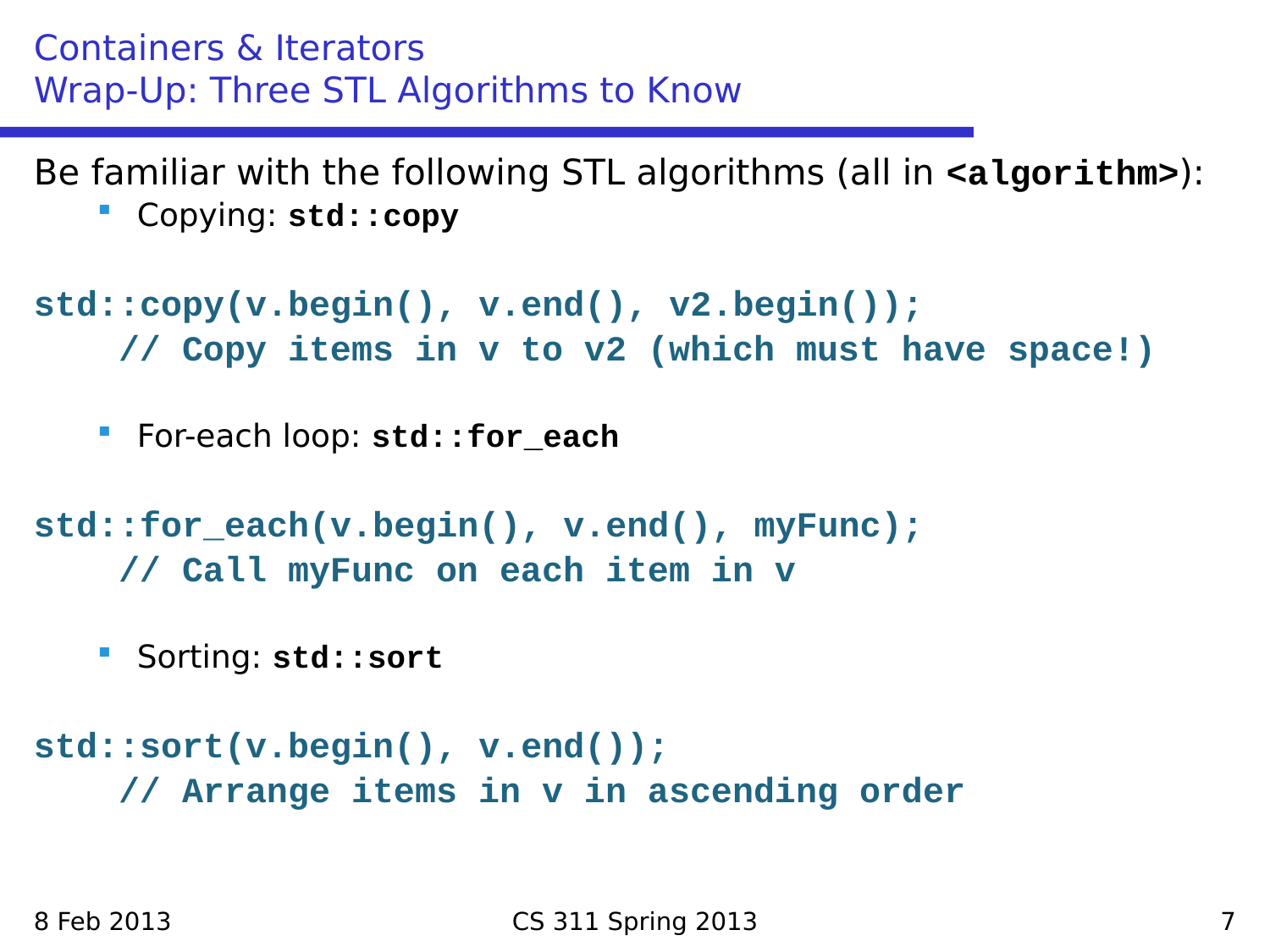

# Containers & Iterators Wrap-Up: Three STL Algorithms to Know
Be familiar with the following STL algorithms (all in <algorithm>):
Copying: std::copy

std::copy(v.begin(), v.end(), v2.begin());
    // Copy items in v to v2 (which must have space!)

For-each loop: std::for_each

std::for_each(v.begin(), v.end(), myFunc);
    // Call myFunc on each item in v

Sorting: std::sort

std::sort(v.begin(), v.end());
    // Arrange items in v in ascending order
8 Feb 2013
CS 311 Spring 2013
7